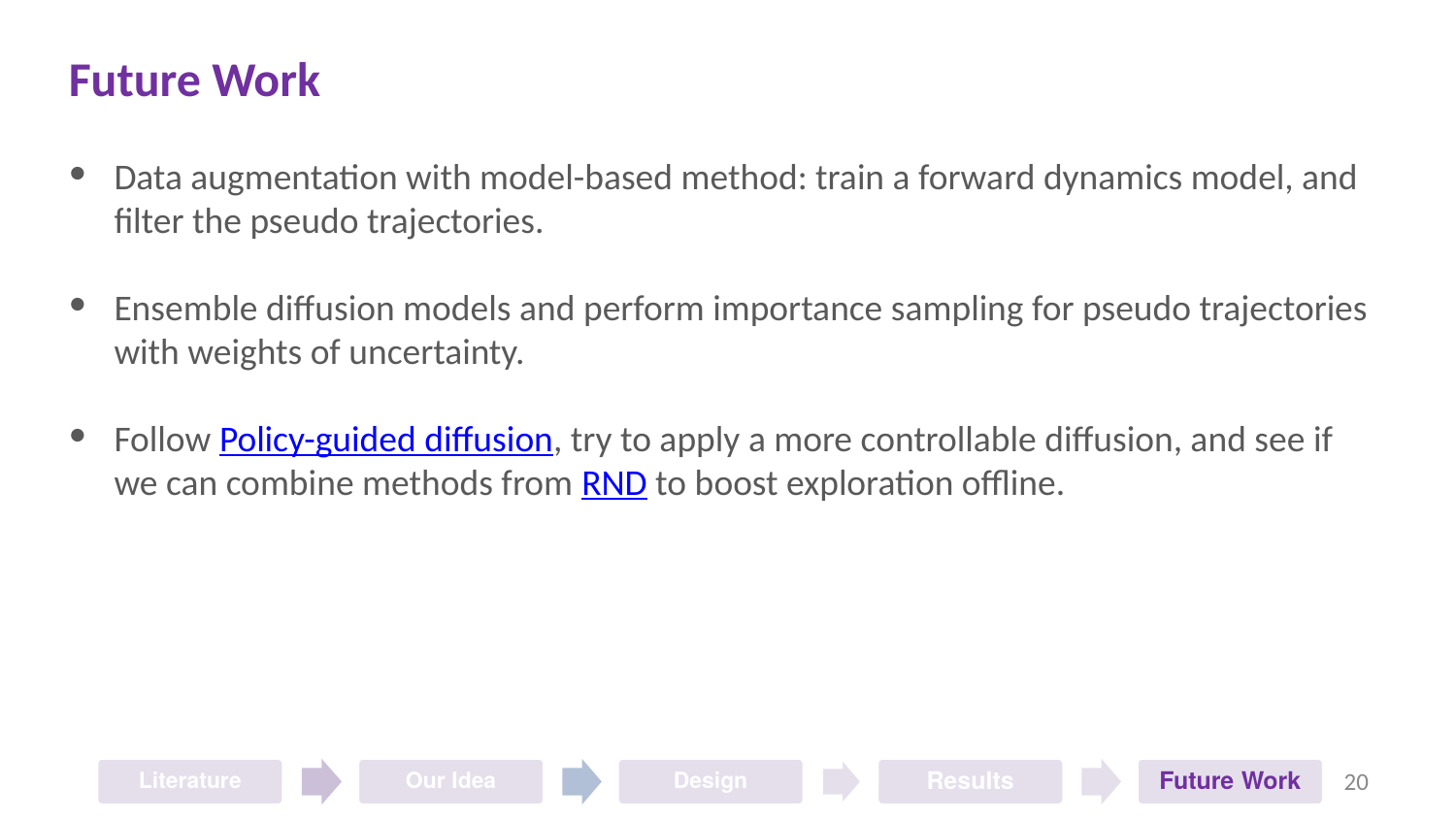

Future Work
Data augmentation with model-based method: train a forward dynamics model, and filter the pseudo trajectories.

Ensemble diffusion models and perform importance sampling for pseudo trajectories with weights of uncertainty.

Follow Policy-guided diffusion, try to apply a more controllable diffusion, and see if we can combine methods from RND to boost exploration offline.

Literature
Our Idea
Design
Results
Future Work

20